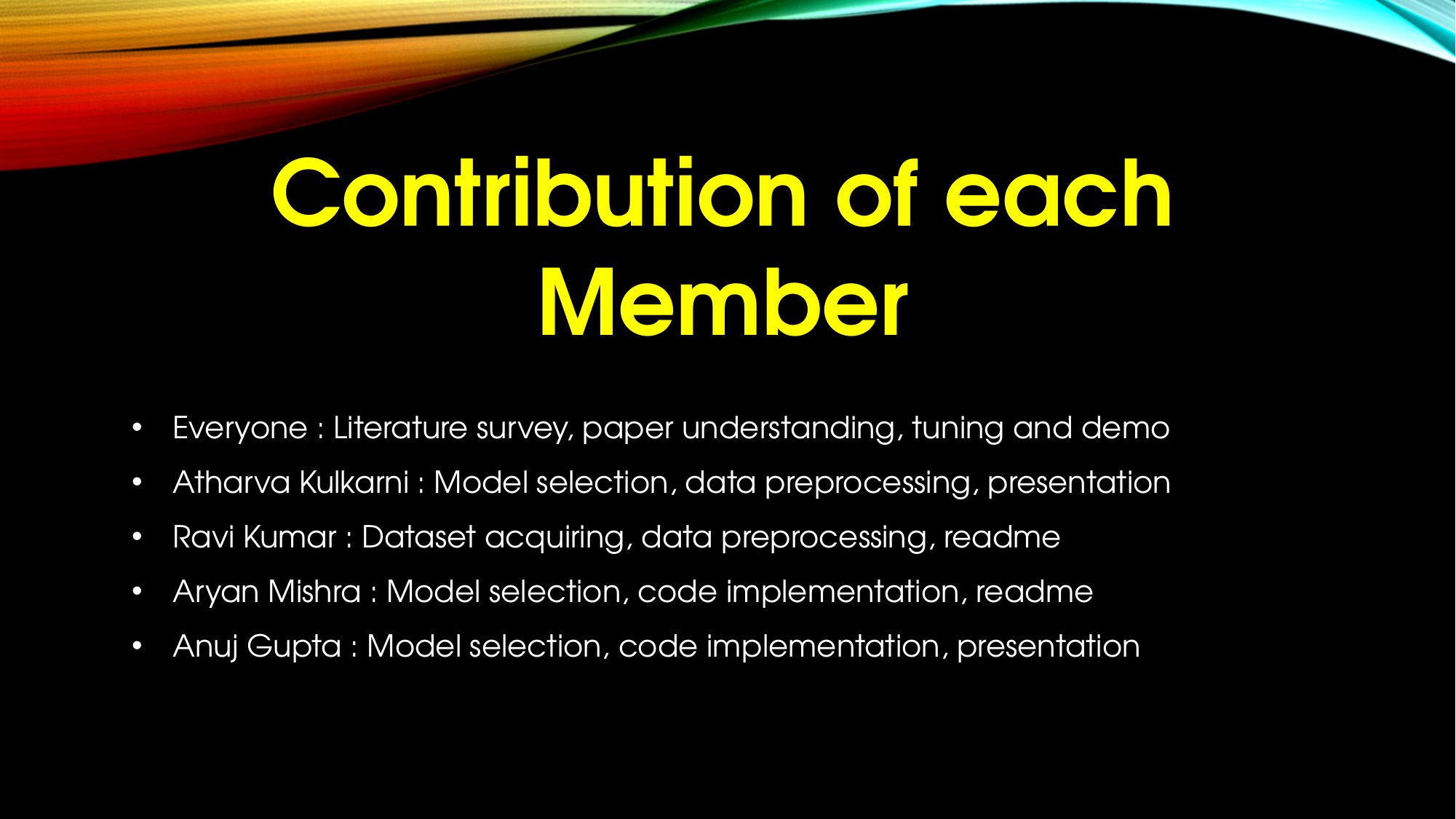

Contribution of each Member
Everyone : Literature survey, paper understanding, tuning and demo
Atharva Kulkarni : Model selection, data preprocessing, presentation
Ravi Kumar : Dataset acquiring, data preprocessing, readme
Aryan Mishra : Model selection, code implementation, readme
Anuj Gupta : Model selection, code implementation, presentation